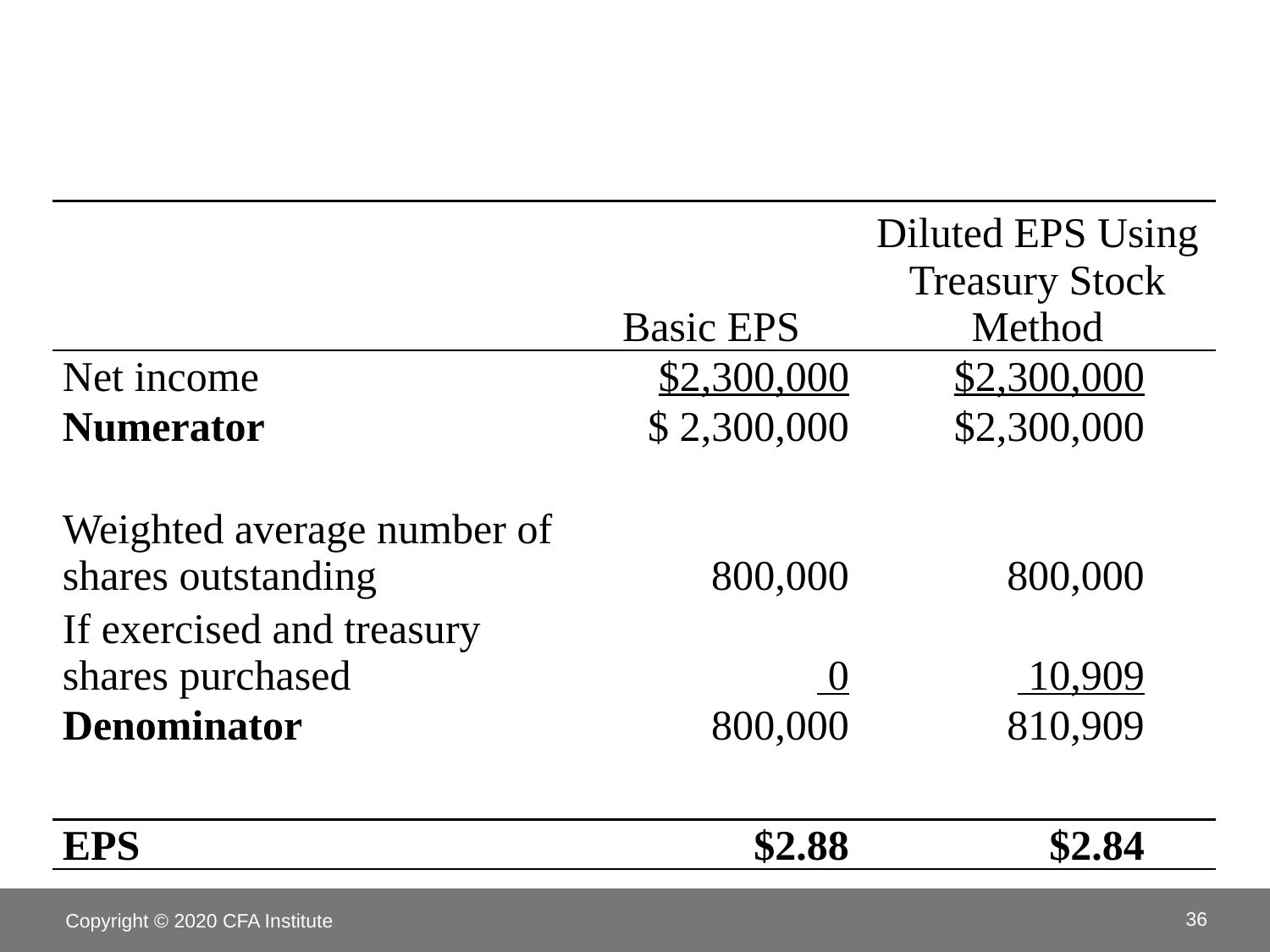

|  | Basic EPS | Diluted EPS Using Treasury Stock Method |
| --- | --- | --- |
| Net income | $2,300,000 | $2,300,000 |
| Numerator | $ 2,300,000 | $2,300,000 |
|  |  |  |
| Weighted average number of shares outstanding | 800,000 | 800,000 |
| If exercised and treasury shares purchased | 0 | 10,909 |
| Denominator | 800,000 | 810,909 |
|  |  |  |
| EPS | $2.88 | $2.84 |
Copyright © 2020 CFA Institute
36